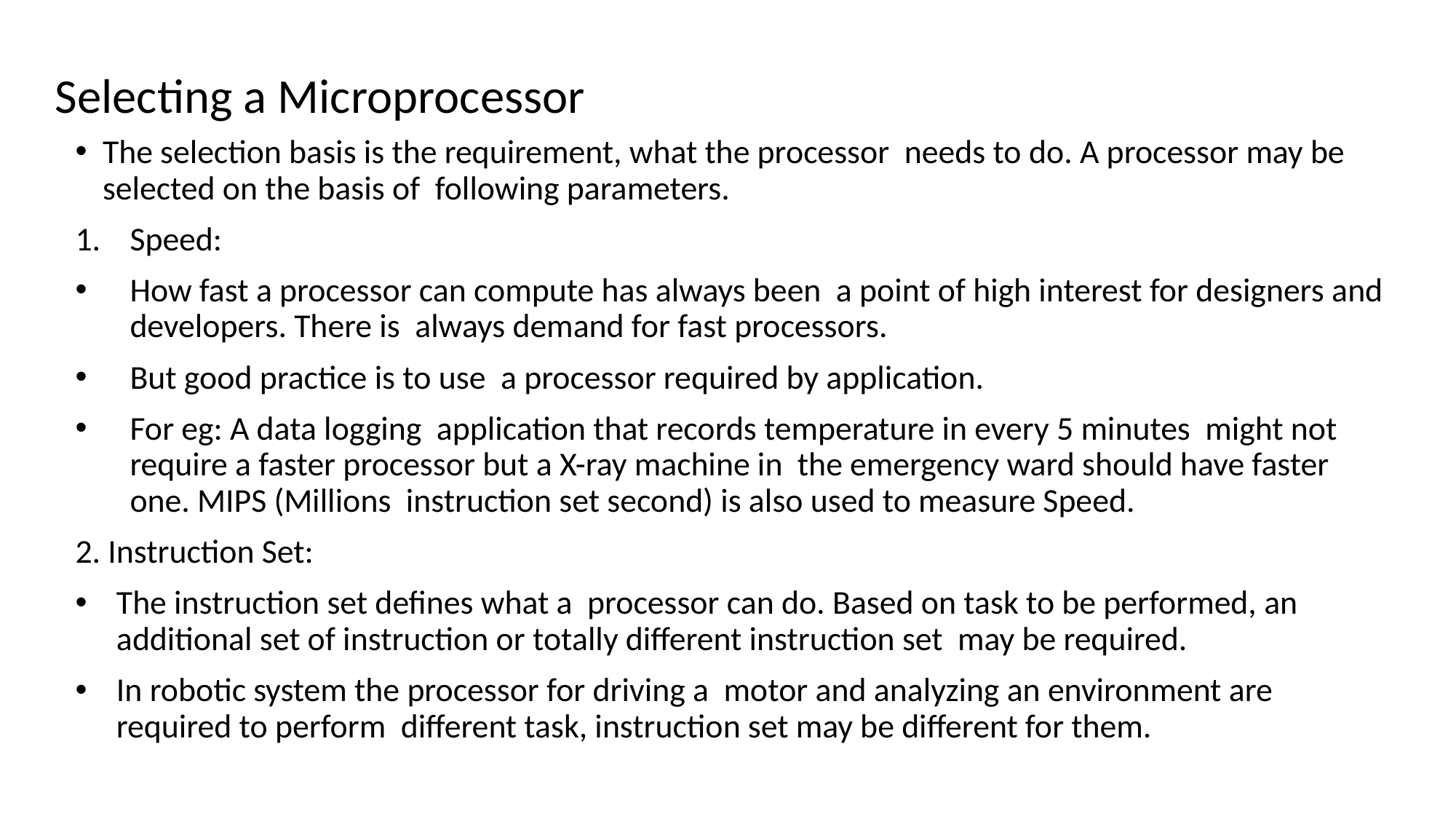

# Selecting a Microprocessor
The selection basis is the requirement, what the processor  needs to do. A processor may be selected on the basis of  following parameters.
Speed:
How fast a processor can compute has always been  a point of high interest for designers and developers. There is  always demand for fast processors.
But good practice is to use  a processor required by application.
For eg: A data logging  application that records temperature in every 5 minutes  might not require a faster processor but a X-ray machine in  the emergency ward should have faster one. MIPS (Millions  instruction set second) is also used to measure Speed.
2. Instruction Set:
The instruction set defines what a  processor can do. Based on task to be performed, an  additional set of instruction or totally different instruction set  may be required.
In robotic system the processor for driving a  motor and analyzing an environment are required to perform  different task, instruction set may be different for them.